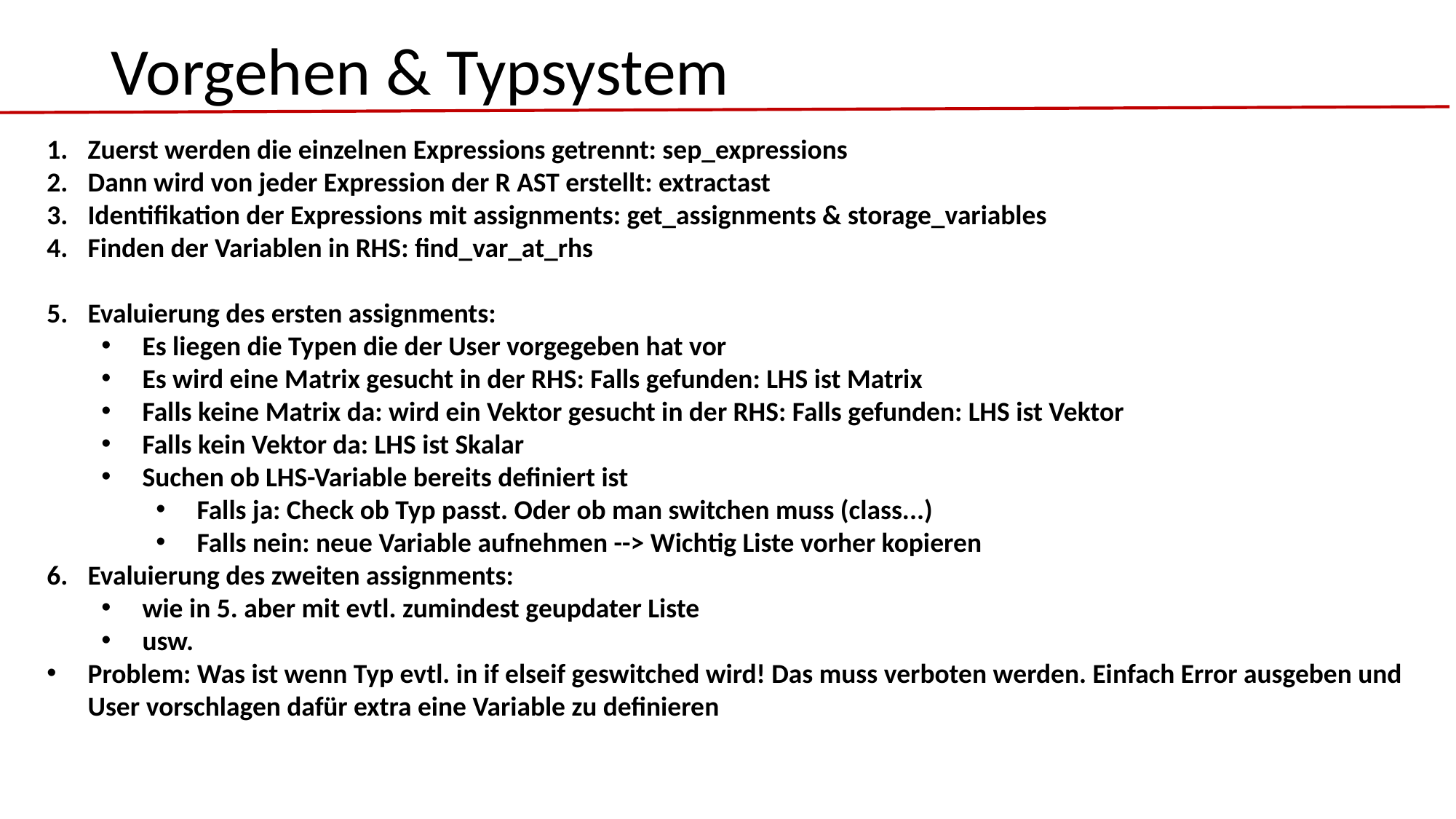

# Vorgehen & Typsystem
Zuerst werden die einzelnen Expressions getrennt: sep_expressions
Dann wird von jeder Expression der R AST erstellt: extractast
Identifikation der Expressions mit assignments: get_assignments & storage_variables
Finden der Variablen in RHS: find_var_at_rhs

Evaluierung des ersten assignments:
Es liegen die Typen die der User vorgegeben hat vor
Es wird eine Matrix gesucht in der RHS: Falls gefunden: LHS ist Matrix
Falls keine Matrix da: wird ein Vektor gesucht in der RHS: Falls gefunden: LHS ist Vektor
Falls kein Vektor da: LHS ist Skalar
Suchen ob LHS-Variable bereits definiert ist
Falls ja: Check ob Typ passt. Oder ob man switchen muss (class...)
Falls nein: neue Variable aufnehmen --> Wichtig Liste vorher kopieren
Evaluierung des zweiten assignments:
wie in 5. aber mit evtl. zumindest geupdater Liste
usw.
Problem: Was ist wenn Typ evtl. in if elseif geswitched wird! Das muss verboten werden. Einfach Error ausgeben und User vorschlagen dafür extra eine Variable zu definieren